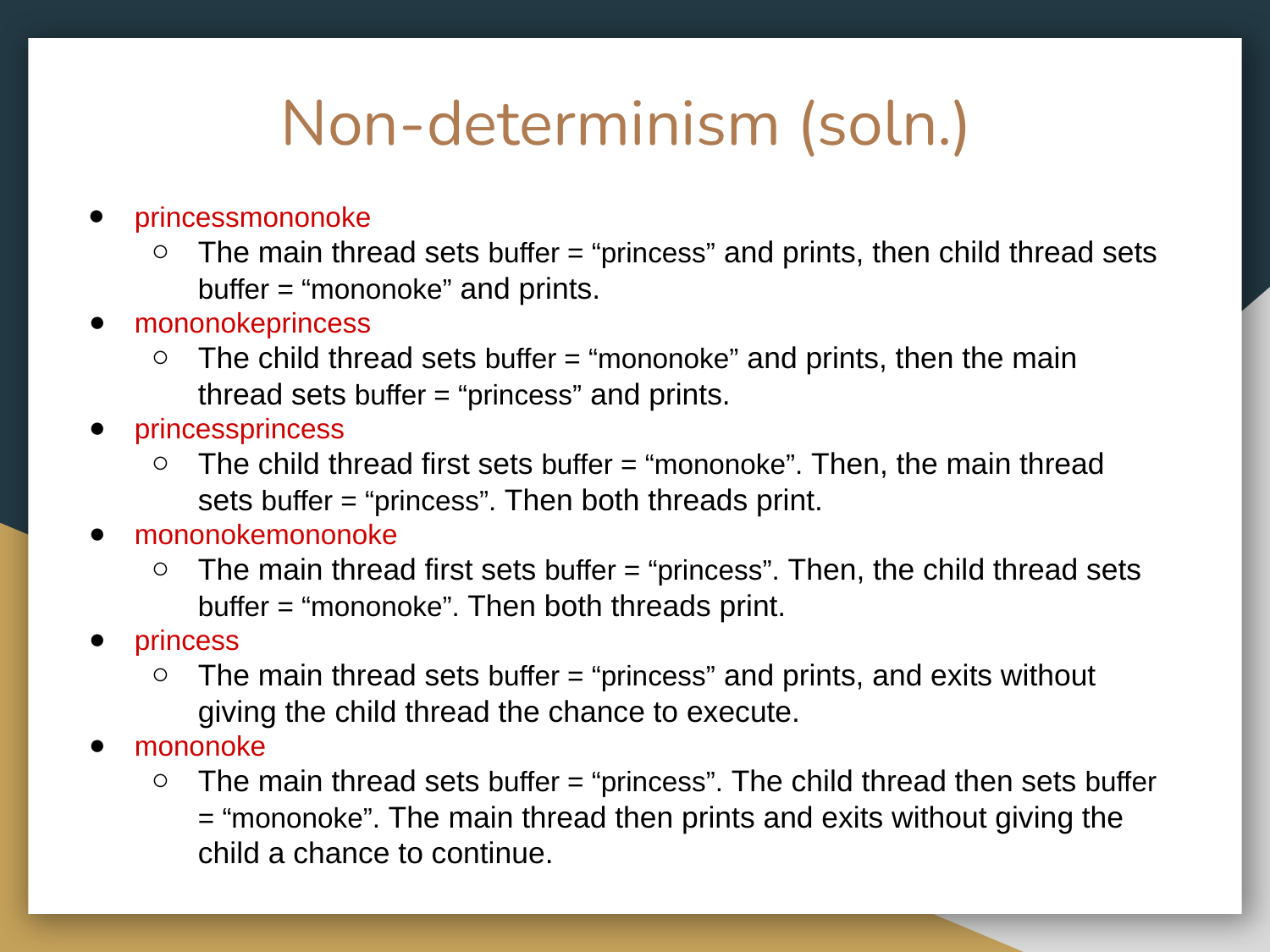

# Non-determinism (soln.)
princessmononoke
The main thread sets buffer = “princess” and prints, then child thread sets buffer = “mononoke” and prints.
mononokeprincess
The child thread sets buffer = “mononoke” and prints, then the main thread sets buffer = “princess” and prints.
princessprincess
The child thread first sets buffer = “mononoke”. Then, the main thread sets buffer = “princess”. Then both threads print.
mononokemononoke
The main thread first sets buffer = “princess”. Then, the child thread sets buffer = “mononoke”. Then both threads print.
princess
The main thread sets buffer = “princess” and prints, and exits without giving the child thread the chance to execute.
mononoke
The main thread sets buffer = “princess”. The child thread then sets buffer = “mononoke”. The main thread then prints and exits without giving the child a chance to continue.